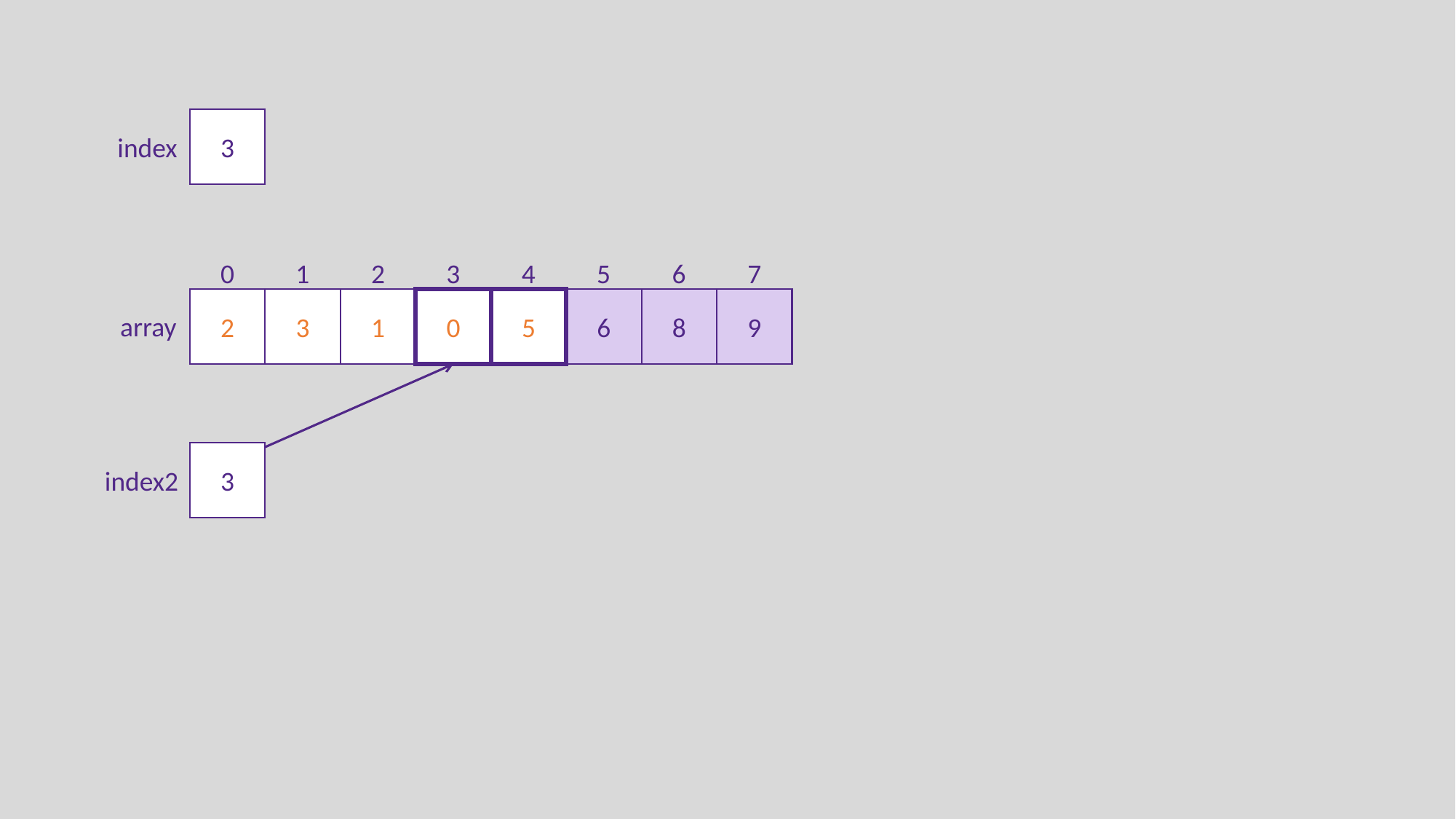

3
index
0
1
2
3
4
5
6
7
2
3
1
0
5
6
8
9
array
3
index2